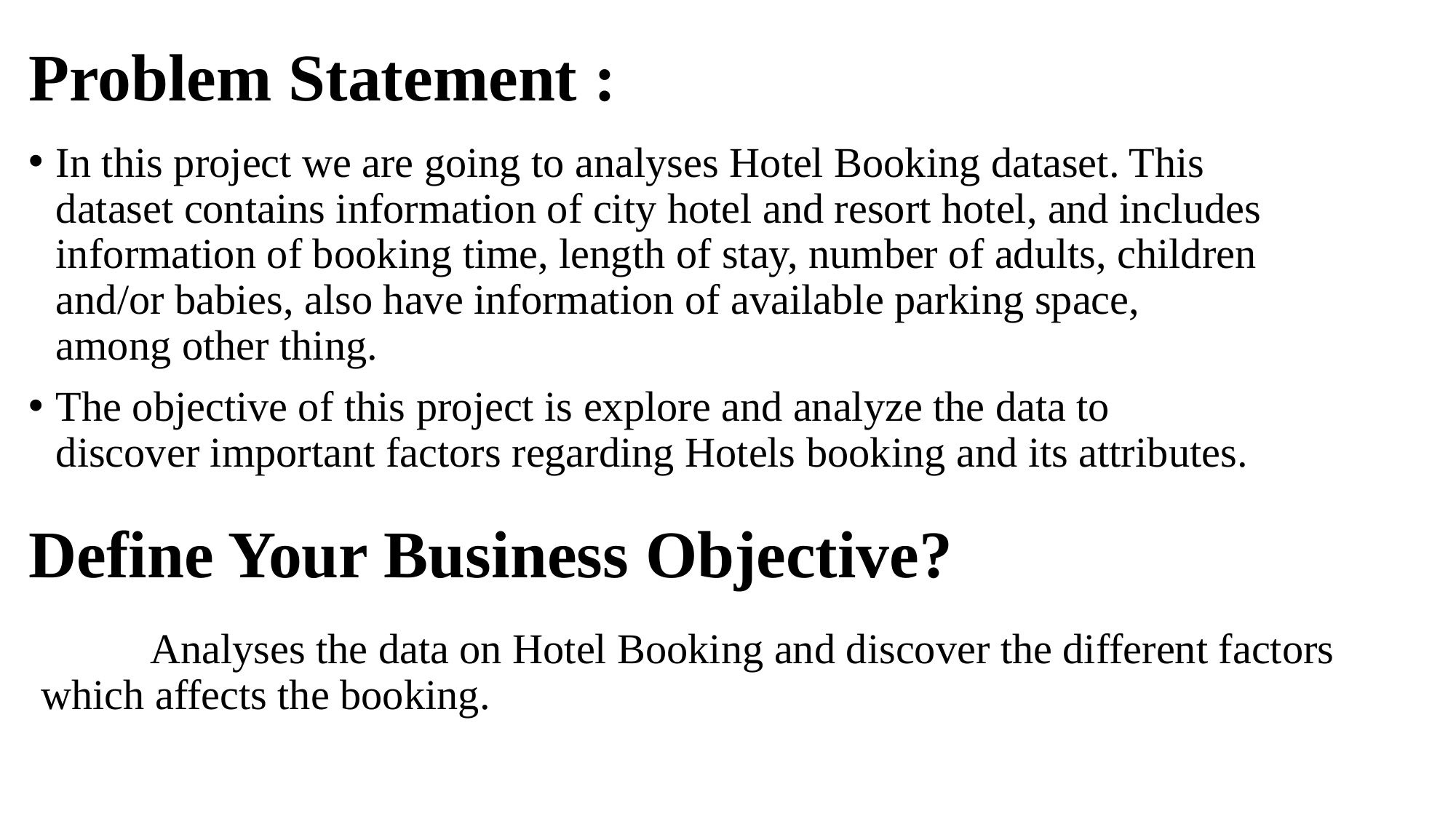

# Problem Statement :
In this project we are going to analyses Hotel Booking dataset. This dataset contains information of city hotel and resort hotel, and includes information of booking time, length of stay, number of adults, children and/or babies, also have information of available parking space, among other thing.
The objective of this project is explore and analyze the data to discover important factors regarding Hotels booking and its attributes.
Define Your Business Objective?
	Analyses the data on Hotel Booking and discover the different factors which affects the booking.